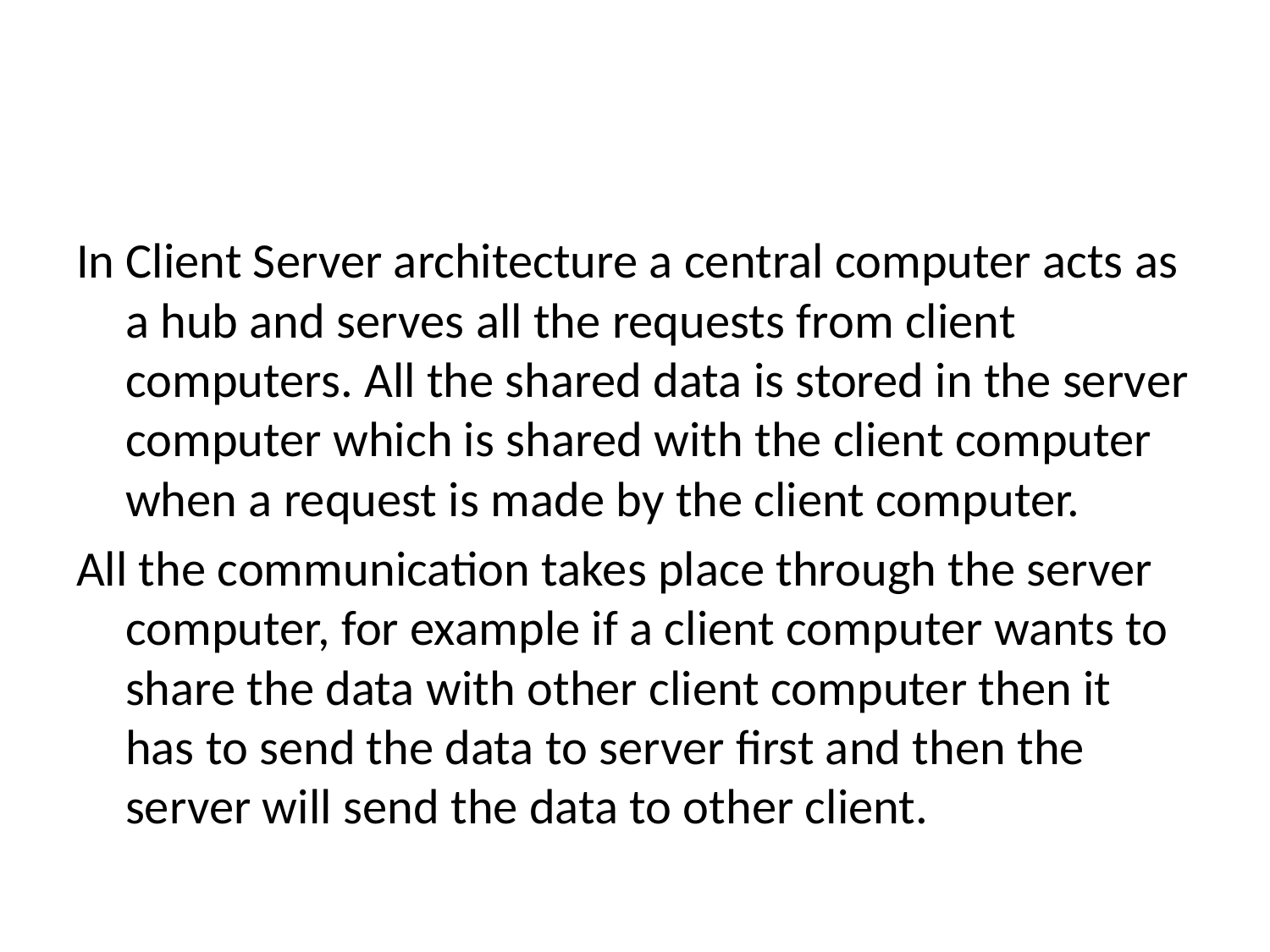

#
In Client Server architecture a central computer acts as a hub and serves all the requests from client computers. All the shared data is stored in the server computer which is shared with the client computer when a request is made by the client computer.
All the communication takes place through the server computer, for example if a client computer wants to share the data with other client computer then it has to send the data to server first and then the server will send the data to other client.